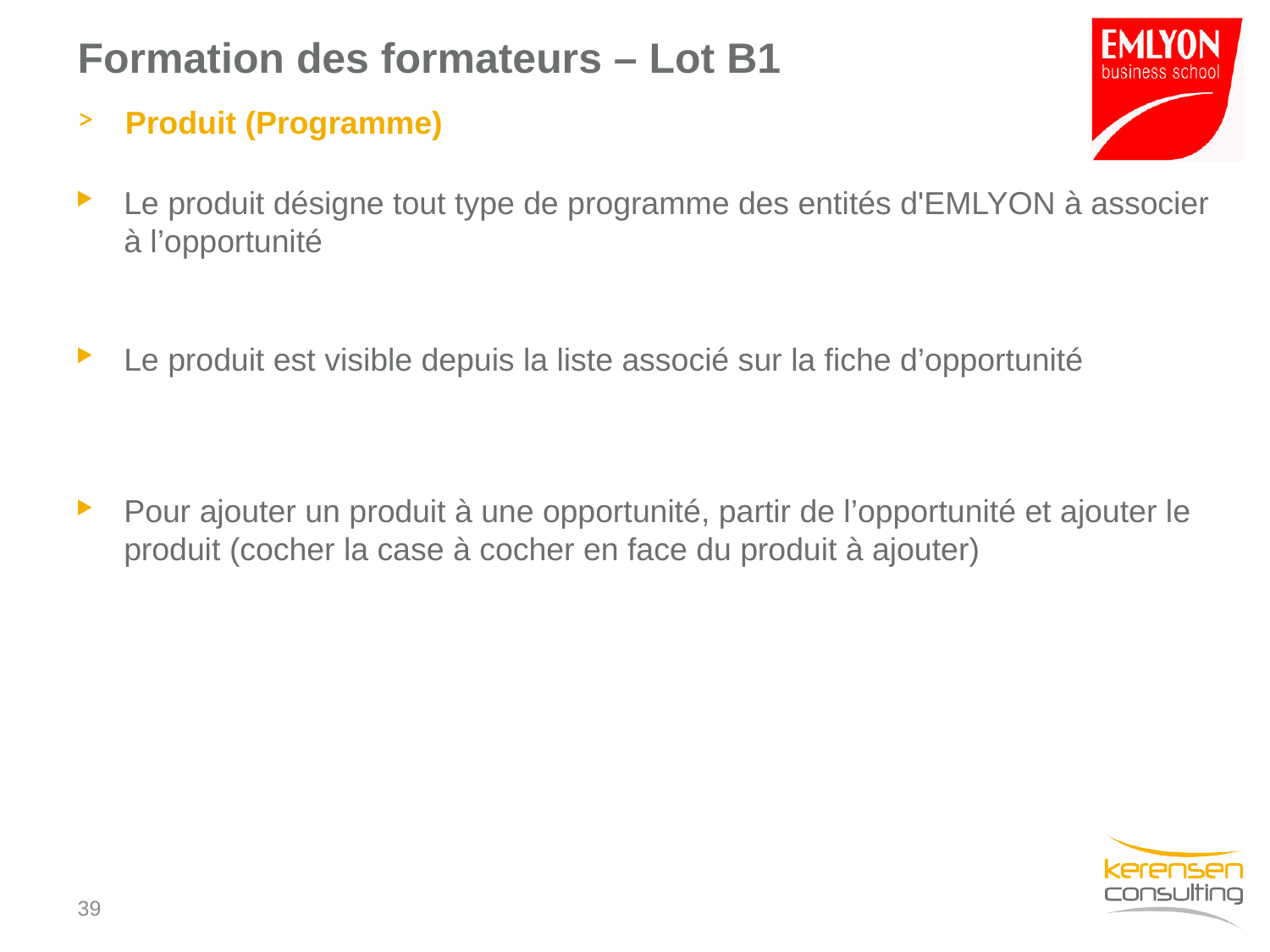

# Formation des formateurs – Lot B1
Produit (Programme)
Le produit désigne tout type de programme des entités d'EMLYON à associer à l’opportunité

Le produit est visible depuis la liste associé sur la fiche d’opportunité

Pour ajouter un produit à une opportunité, partir de l’opportunité et ajouter le produit (cocher la case à cocher en face du produit à ajouter)
39